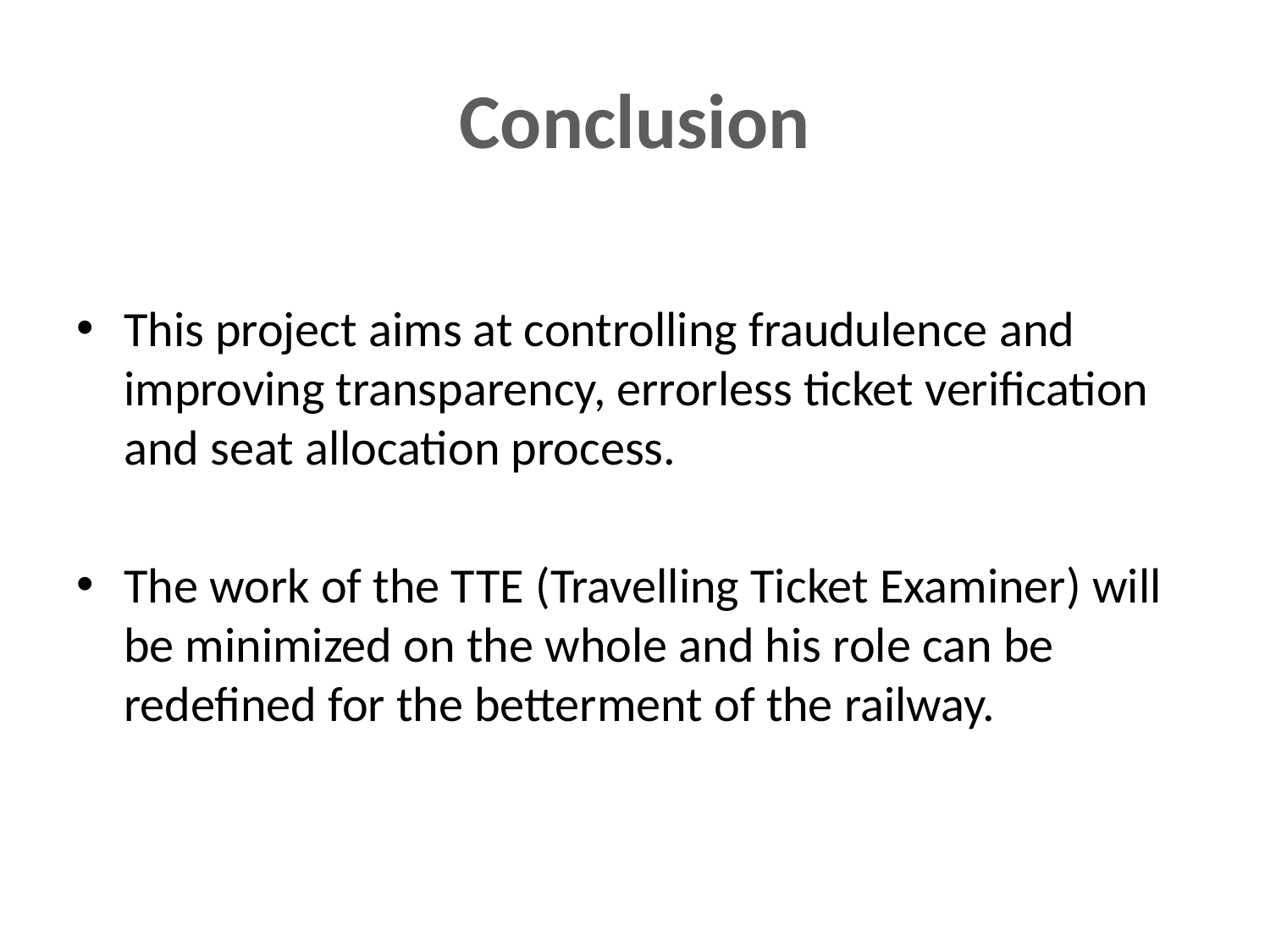

# Conclusion

This project aims at controlling fraudulence and improving transparency, errorless ticket verification and seat allocation process.

The work of the TTE (Travelling Ticket Examiner) will be minimized on the whole and his role can be redefined for the betterment of the railway.